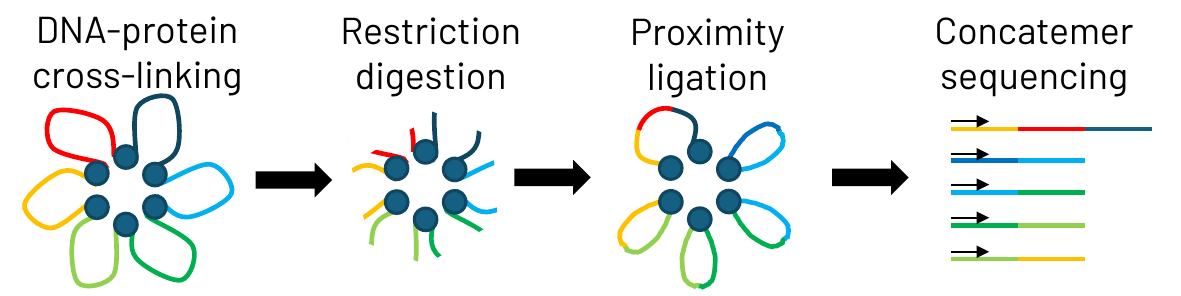

Concatemer sequencing
DNA-protein cross-linking
Restriction
digestion
Proximity
ligation